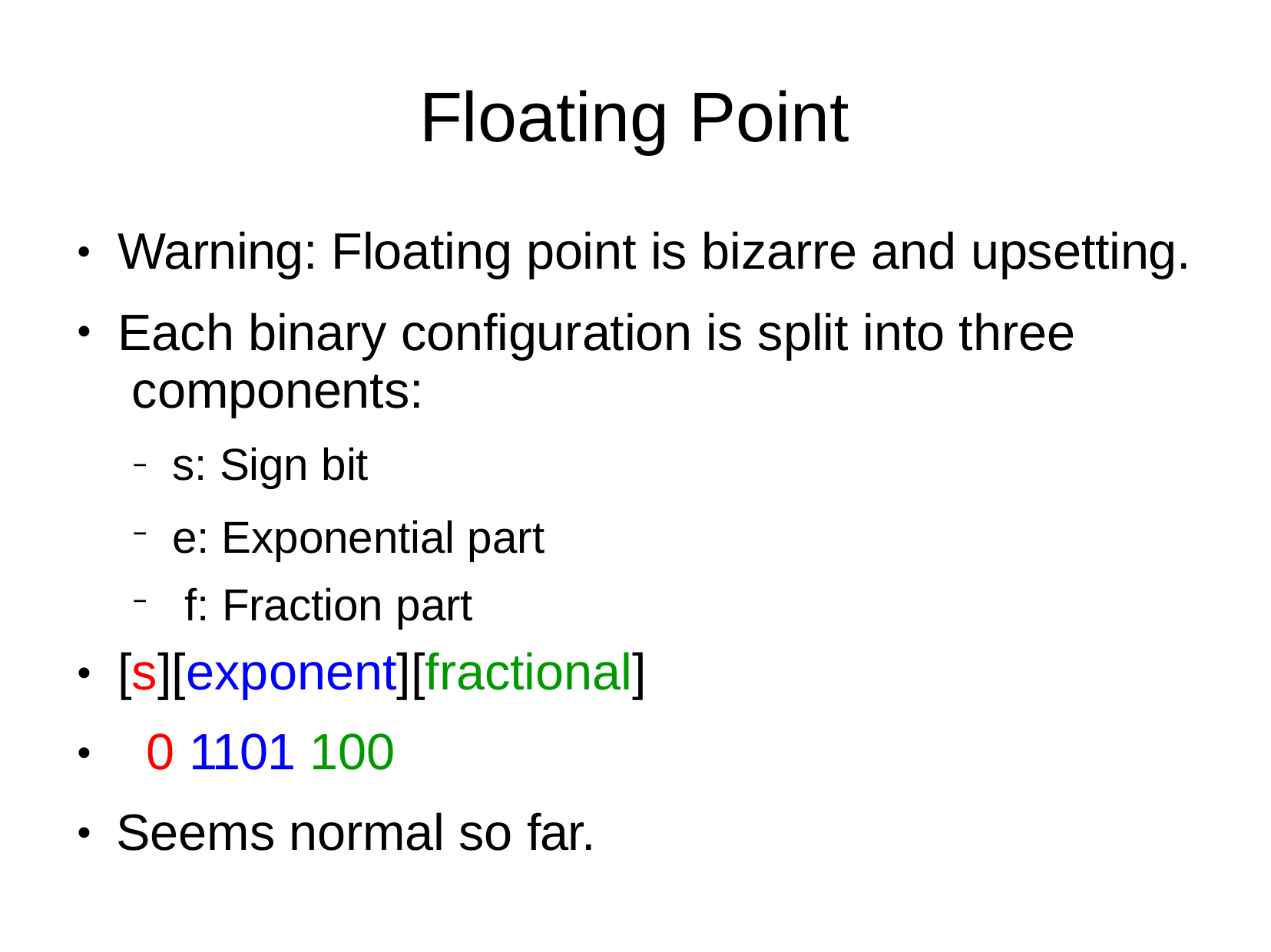

# Floating Point
Warning: Floating point is bizarre and upsetting.
Each binary configuration is split into three  components:
●
●
s: Sign bit
e: Exponential part  f: Fraction part
–
–
–
[s][exponent][fractional]  0 1101 100
Seems normal so far.
●
●
●